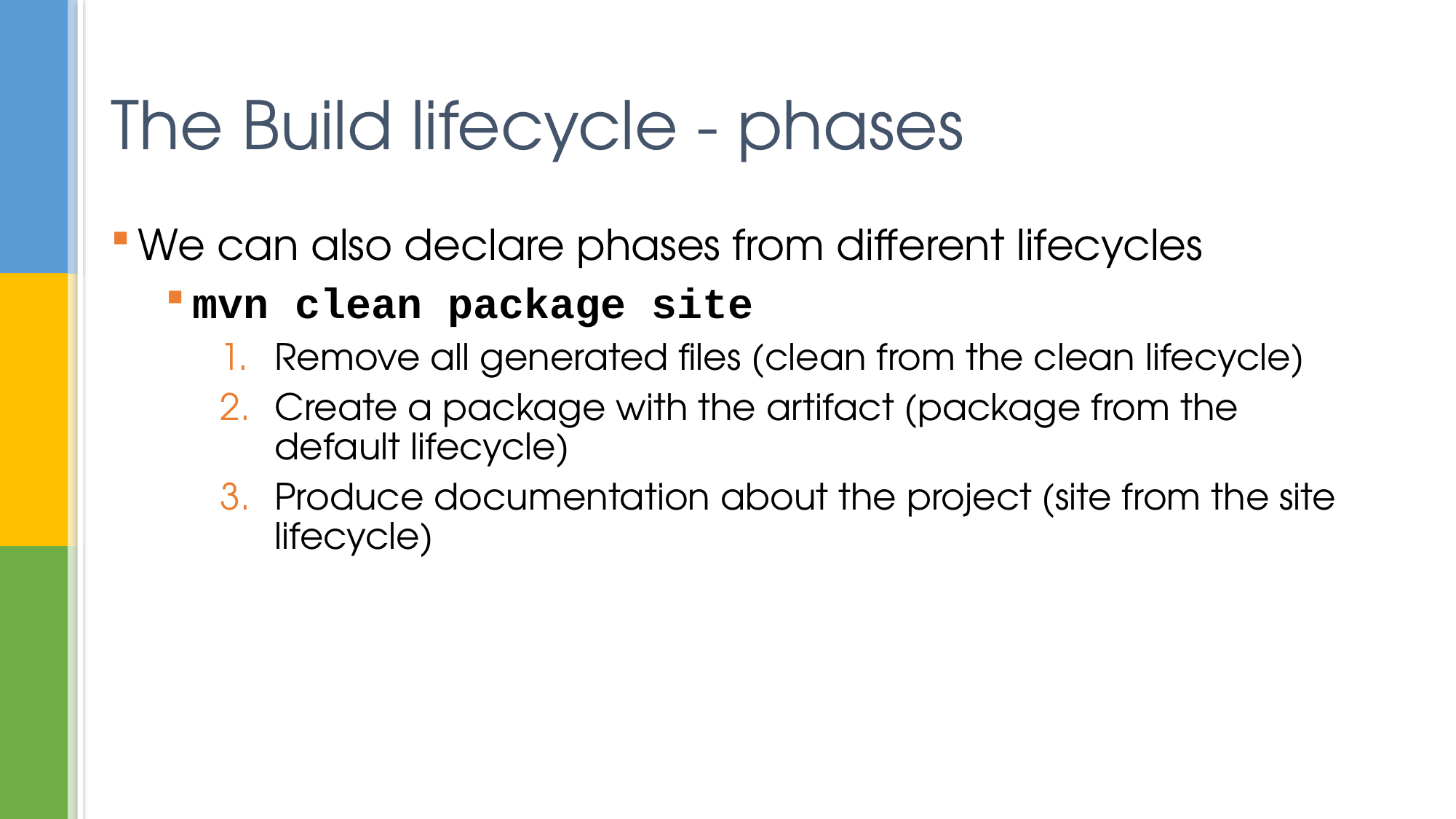

# The Build lifecycle - phases
We can also declare phases from different lifecycles
mvn clean package site
Remove all generated files (clean from the clean lifecycle)
Create a package with the artifact (package from the default lifecycle)
Produce documentation about the project (site from the site lifecycle)